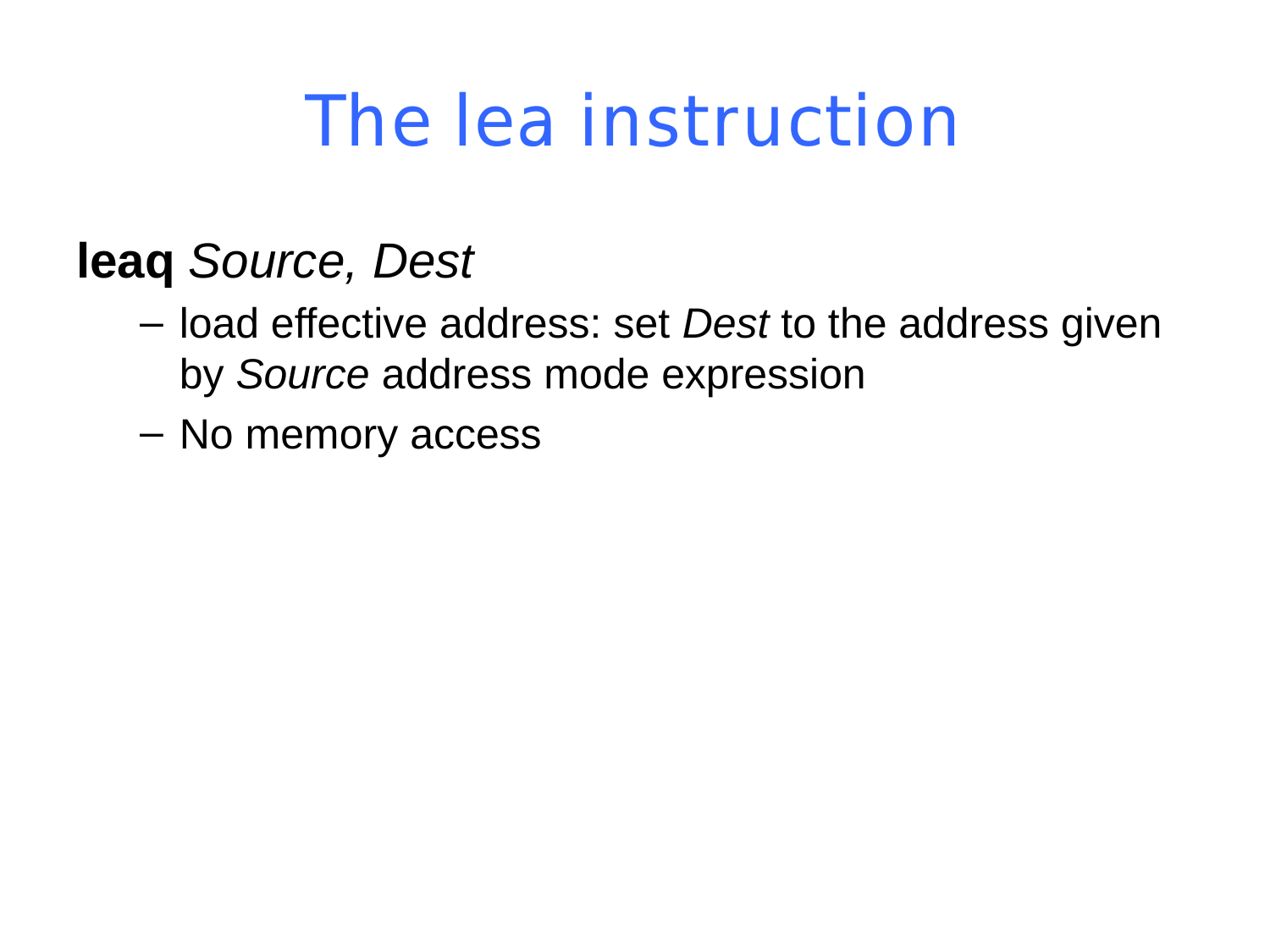

# The lea instruction
leaq Source, Dest
load effective address: set Dest to the address given by Source address mode expression
No memory access